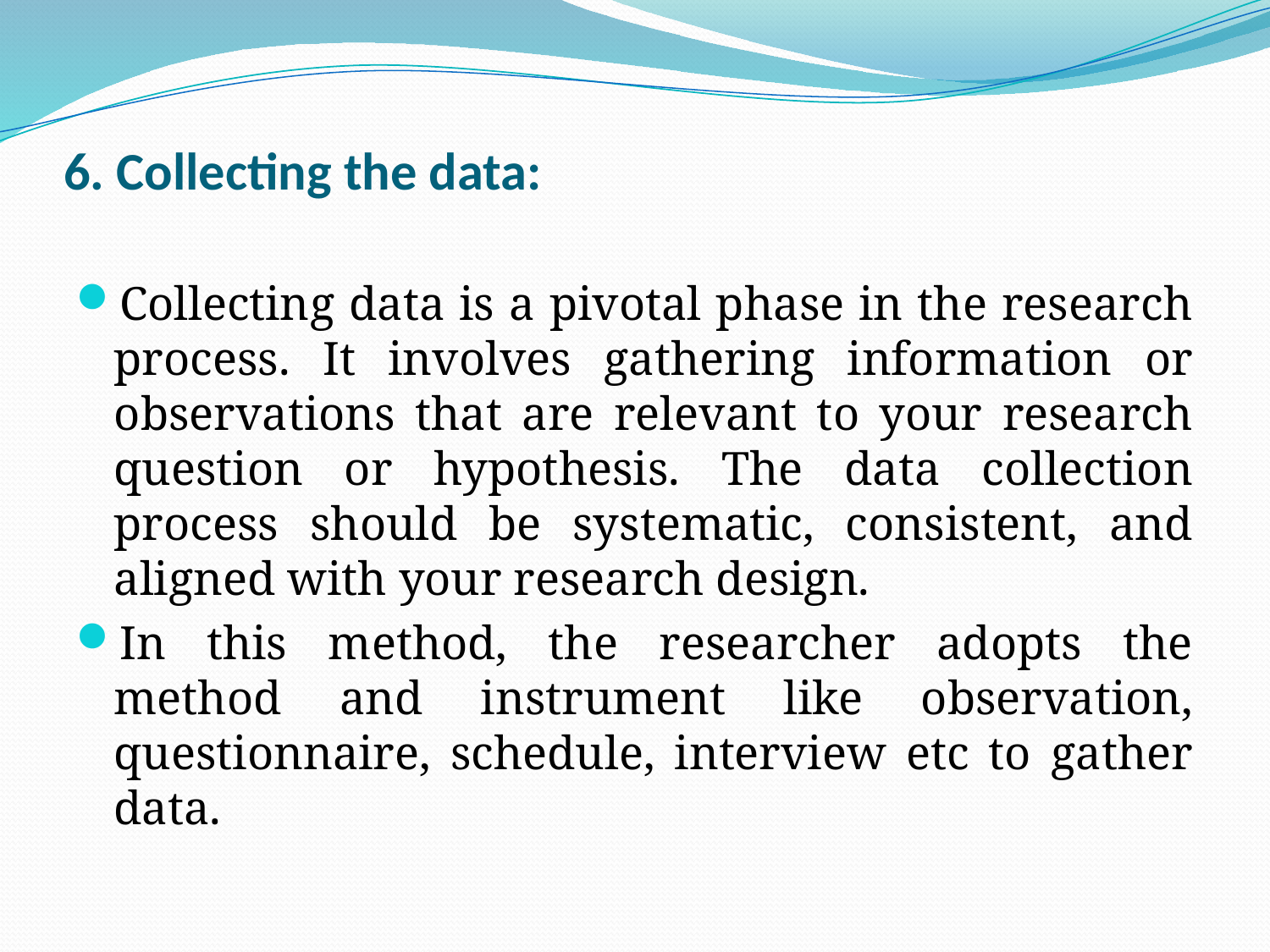

# 6. Collecting the data:
Collecting data is a pivotal phase in the research process. It involves gathering information or observations that are relevant to your research question or hypothesis. The data collection process should be systematic, consistent, and aligned with your research design.
In this method, the researcher adopts the method and instrument like observation, questionnaire, schedule, interview etc to gather data.